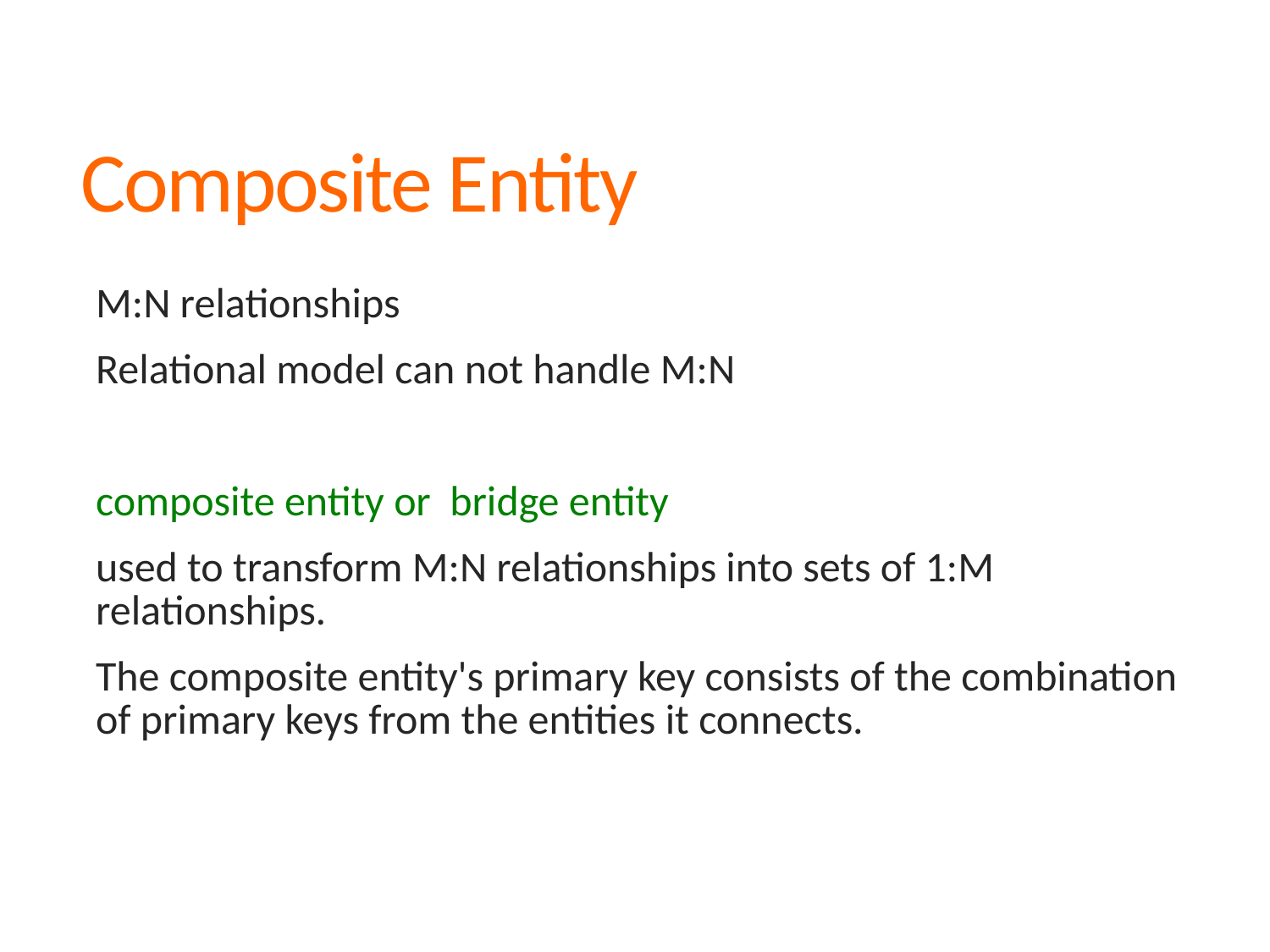

# Composite Entity
M:N relationships
Relational model can not handle M:N

composite entity or  bridge entity
used to transform M:N relationships into sets of 1:M relationships.
The composite entity's primary key consists of the combination of primary keys from the entities it connects.